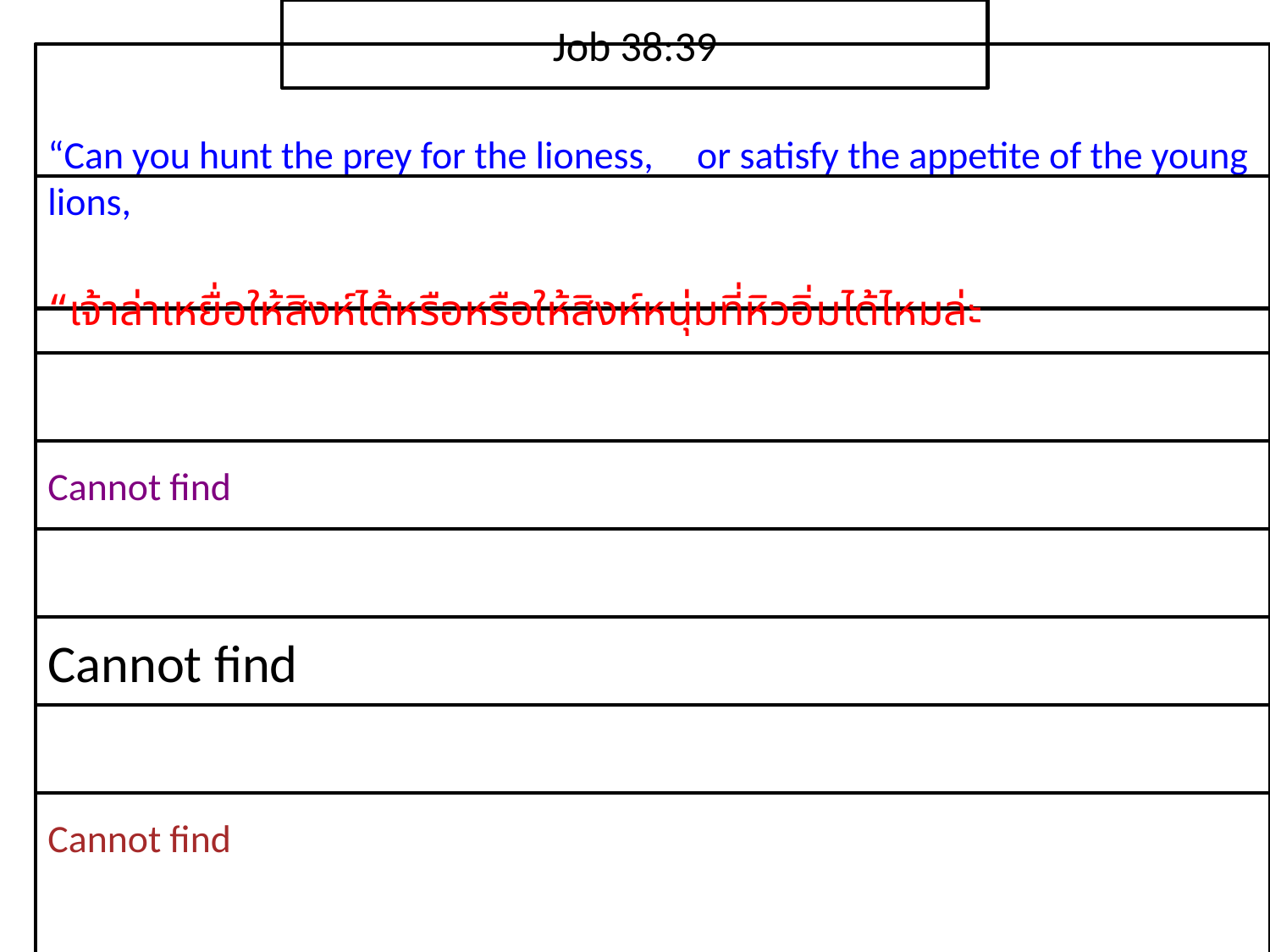

Job 38:39
“Can you hunt the prey for the lioness,     or satisfy the appetite of the young lions,
“เจ้า​ล่า​เหยื่อ​ให้​สิงห์​ได้​หรือหรือ​ให้​สิงห์​หนุ่ม​ที่​หิว​อิ่ม​ได้​ไหม​ล่ะ
Cannot find
Cannot find
Cannot find